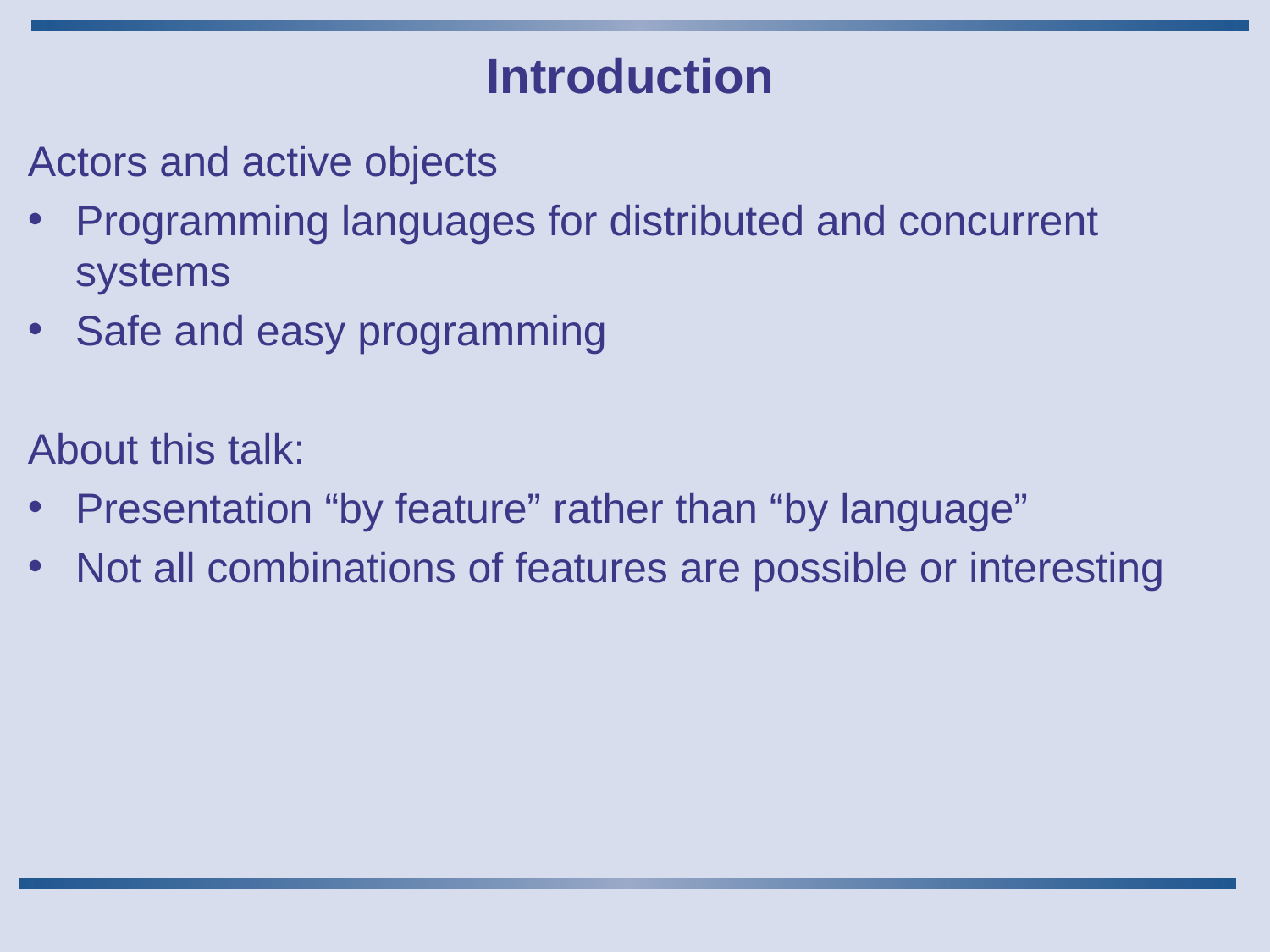

# Introduction
Actors and active objects
Programming languages for distributed and concurrent systems
Safe and easy programming

About this talk:
Presentation “by feature” rather than “by language”
Not all combinations of features are possible or interesting